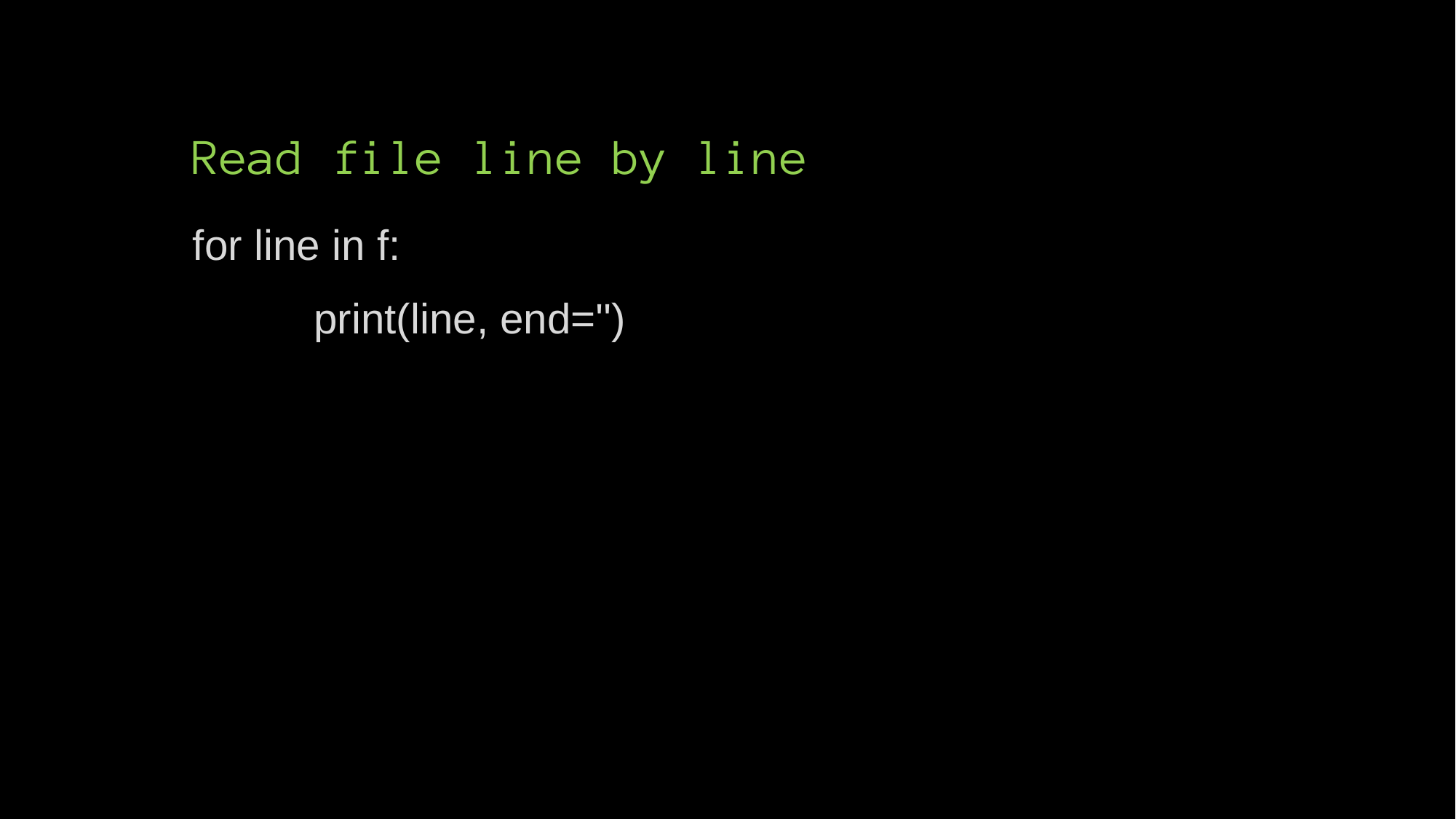

# Read file line by line
for line in f:
	 print(line, end='')